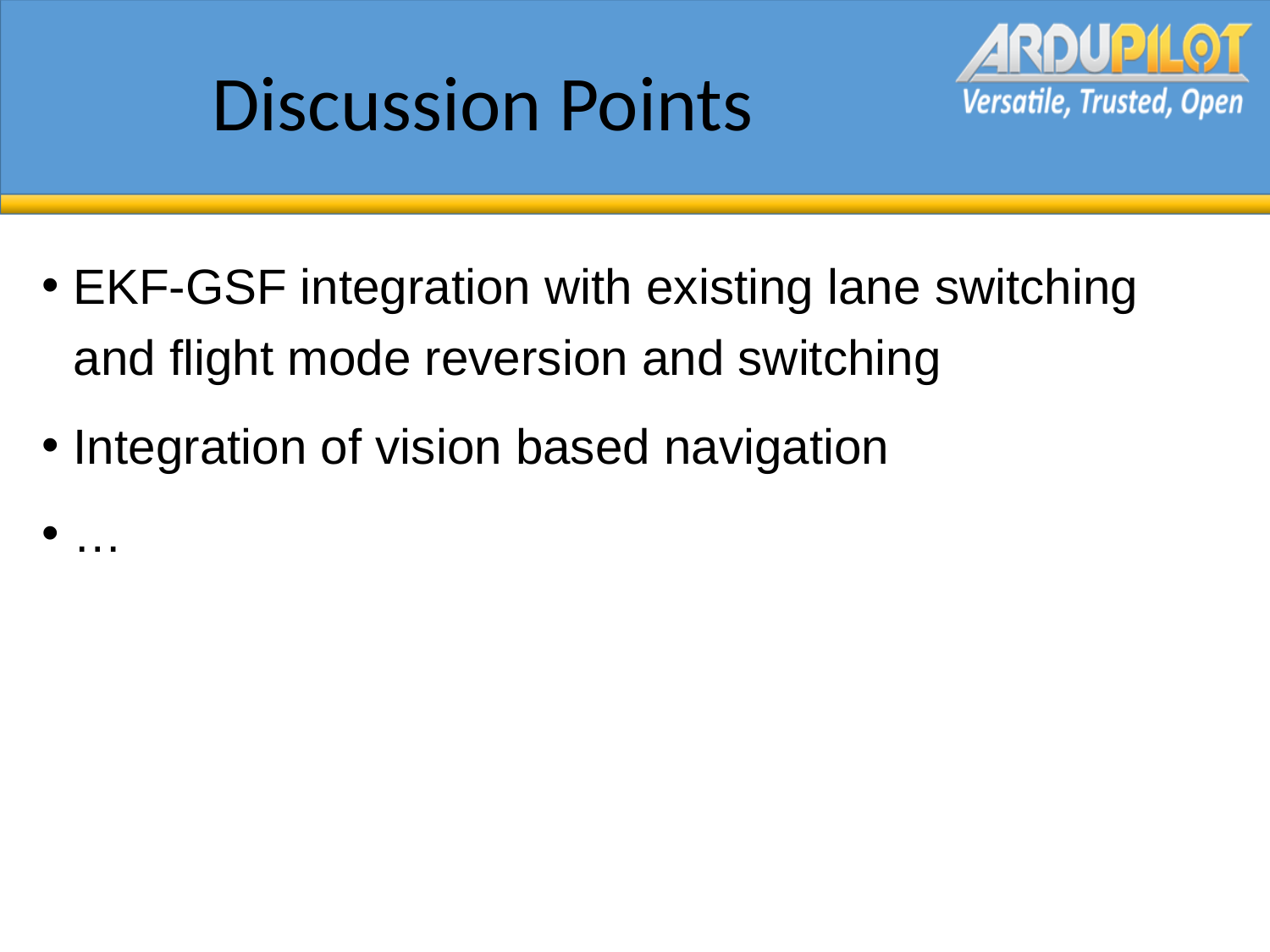

# Discussion Points
EKF-GSF integration with existing lane switching and flight mode reversion and switching
Integration of vision based navigation
…